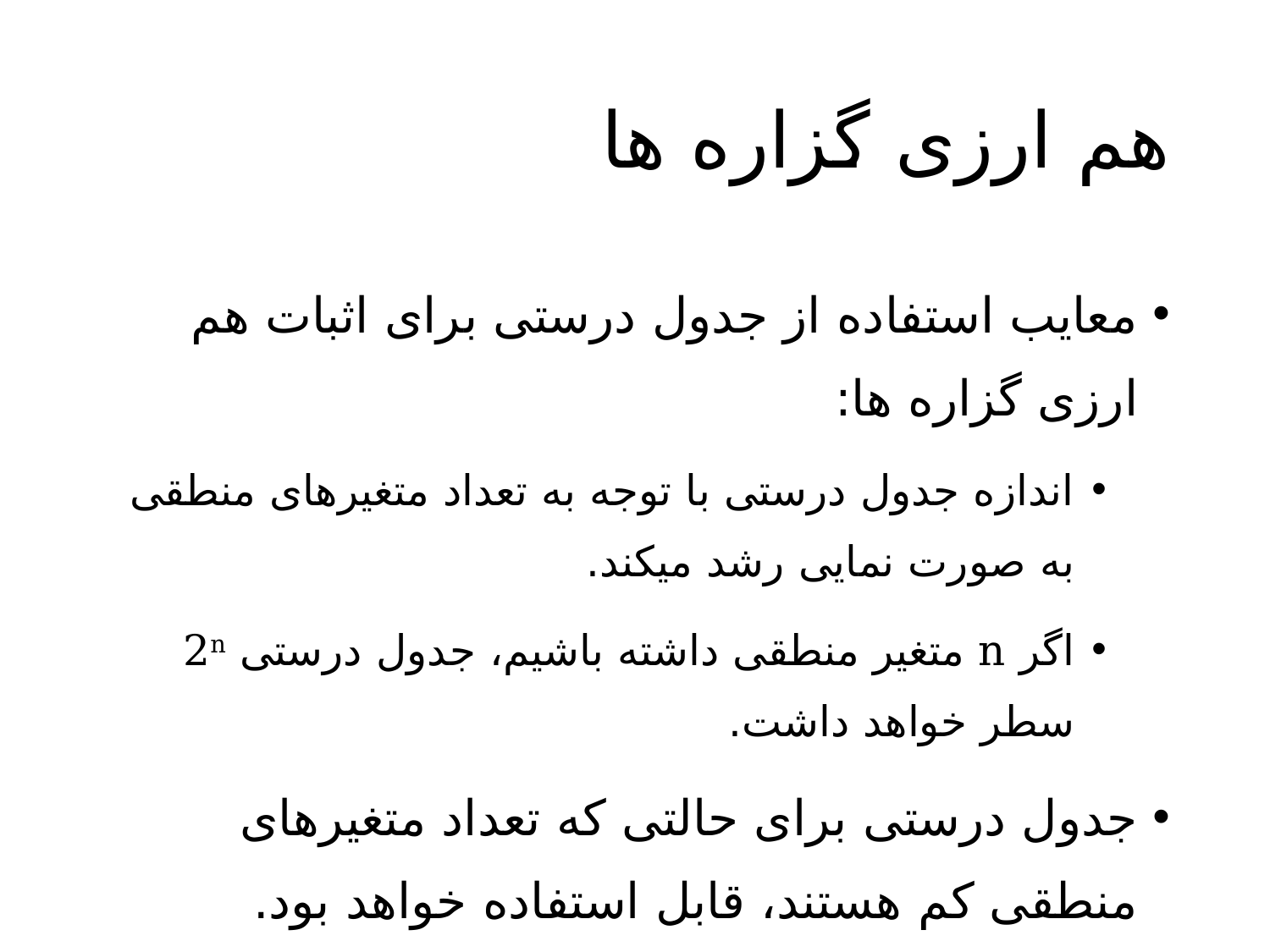

# هم ارزی گزاره ها
معایب استفاده از جدول درستی برای اثبات هم ارزی گزاره ها:
اندازه جدول درستی با توجه به تعداد متغیرهای منطقی به صورت نمایی رشد میکند.
اگر n متغیر منطقی داشته باشیم، جدول درستی 2n سطر خواهد داشت.
جدول درستی برای حالتی که تعداد متغیرهای منطقی کم هستند، قابل استفاده خواهد بود.